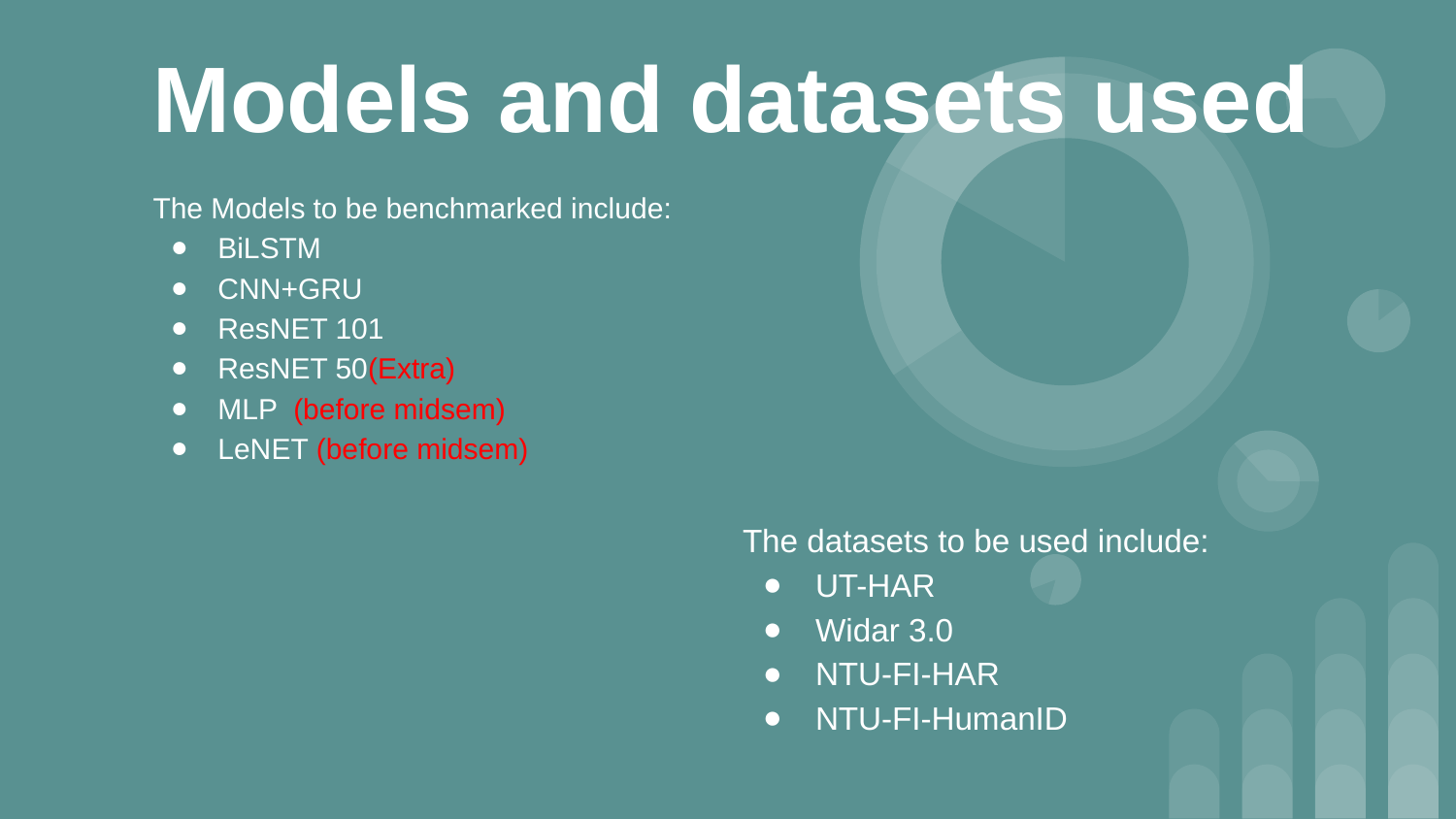

# Models and datasets used
The Models to be benchmarked include:
BiLSTM
CNN+GRU
ResNET 101
ResNET 50(Extra)
MLP  (before midsem)
LeNET (before midsem)
The datasets to be used include:
UT-HAR
Widar 3.0
NTU-FI-HAR
NTU-FI-HumanID